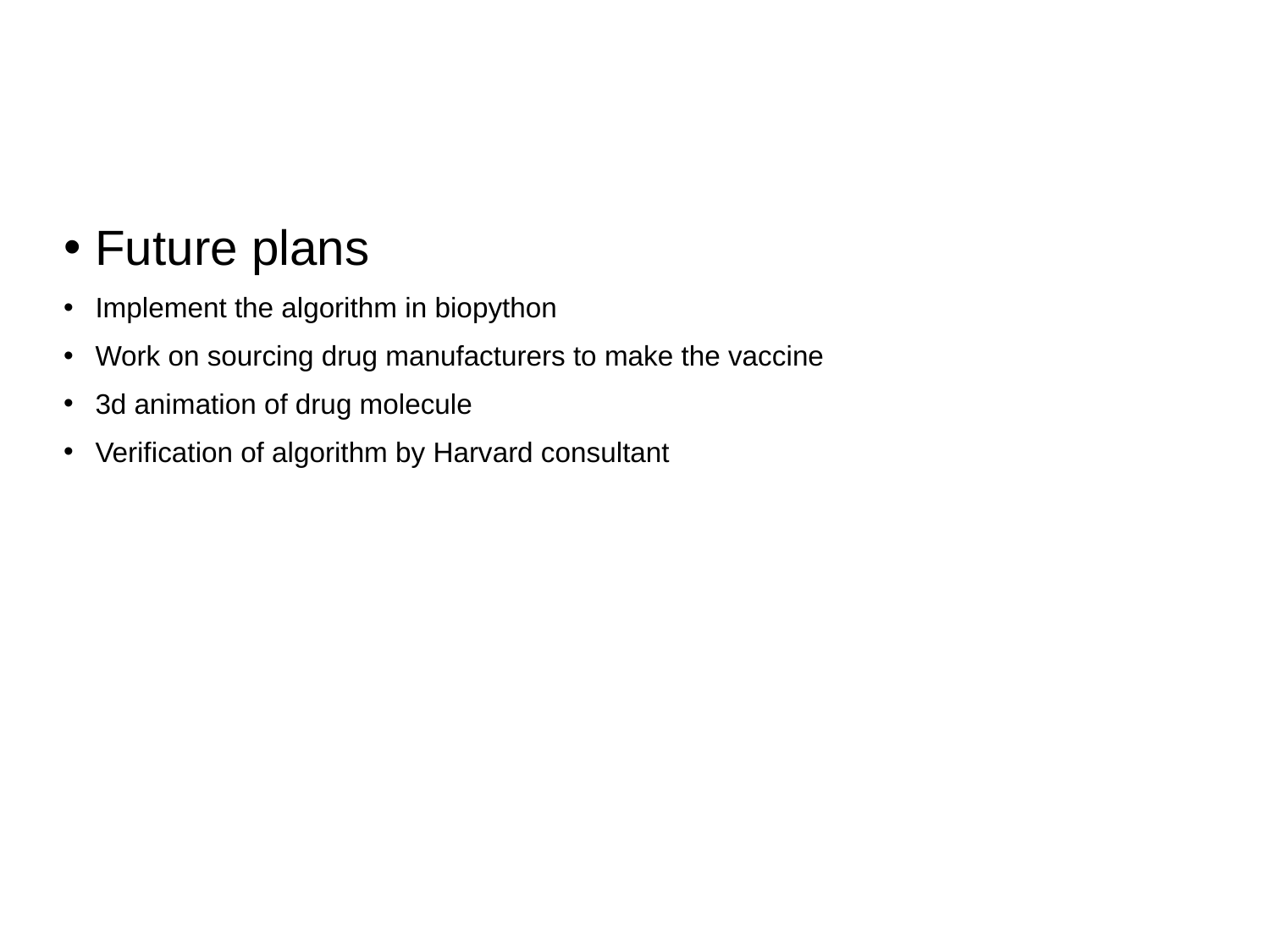

#
Future plans
Implement the algorithm in biopython
Work on sourcing drug manufacturers to make the vaccine
3d animation of drug molecule
Verification of algorithm by Harvard consultant